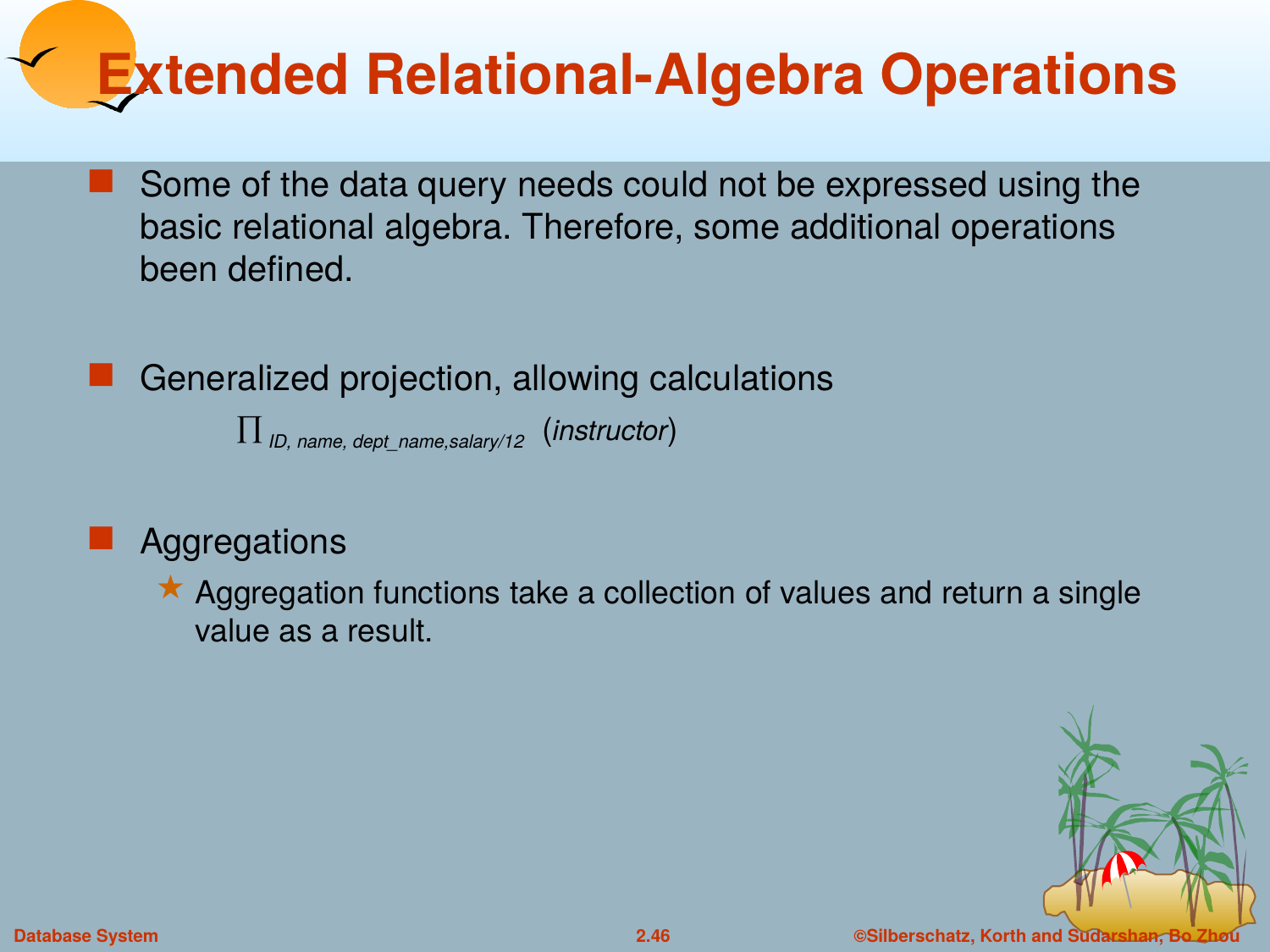

# Extended Relational-Algebra Operations
Some of the data query needs could not be expressed using the basic relational algebra. Therefore, some additional operations been defined.

Generalized projection, allowing calculations
         ∏ ID, name, dept_name,salary/12  (instructor)

Aggregations
Aggregation functions take a collection of values and return a single value as a result.